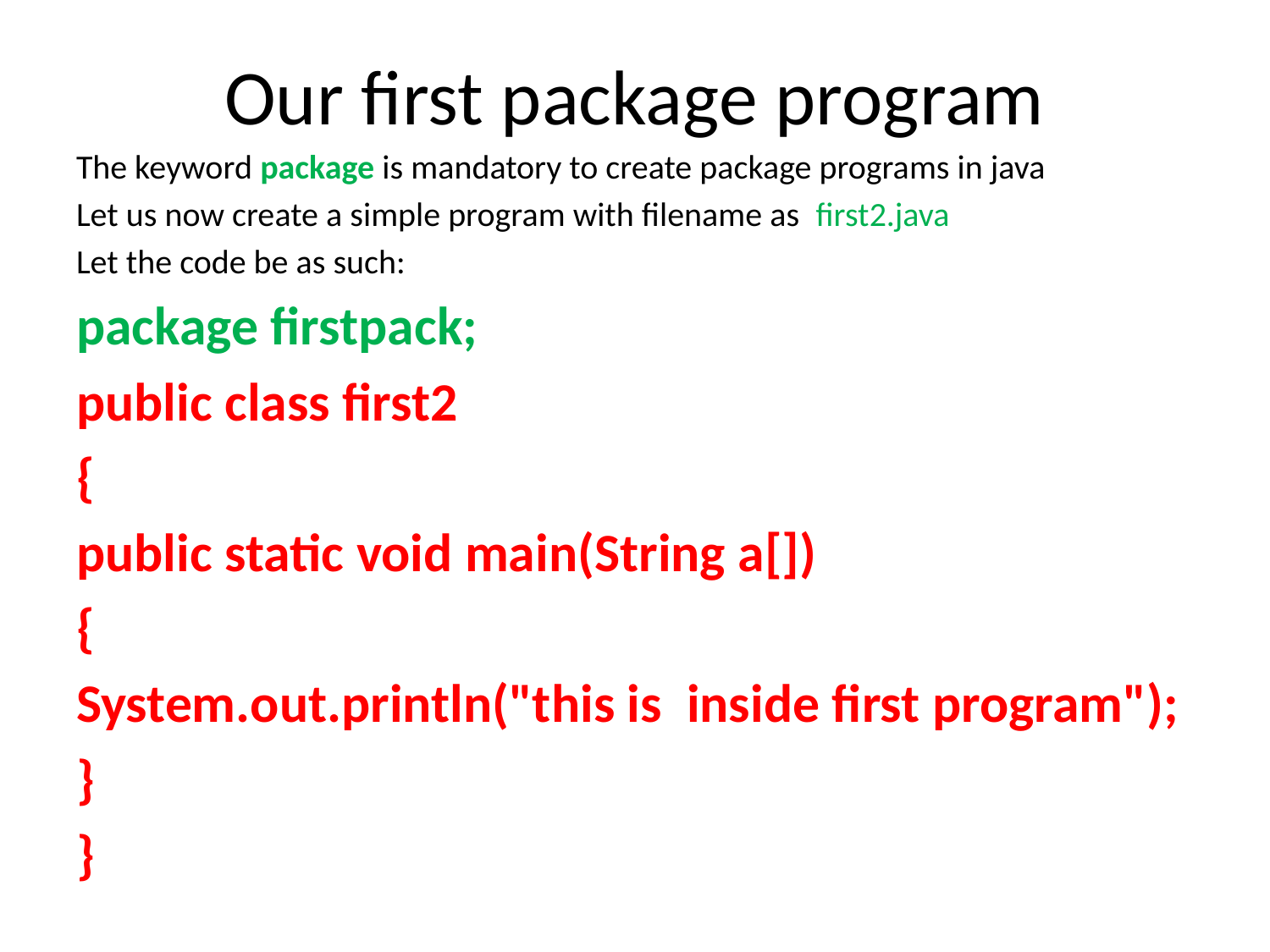

# Our first package program
The keyword package is mandatory to create package programs in java
Let us now create a simple program with filename as  first2.java
Let the code be as such:
package firstpack;
public class first2
{
public static void main(String a[])
{
System.out.println("this is  inside first program");
}
}